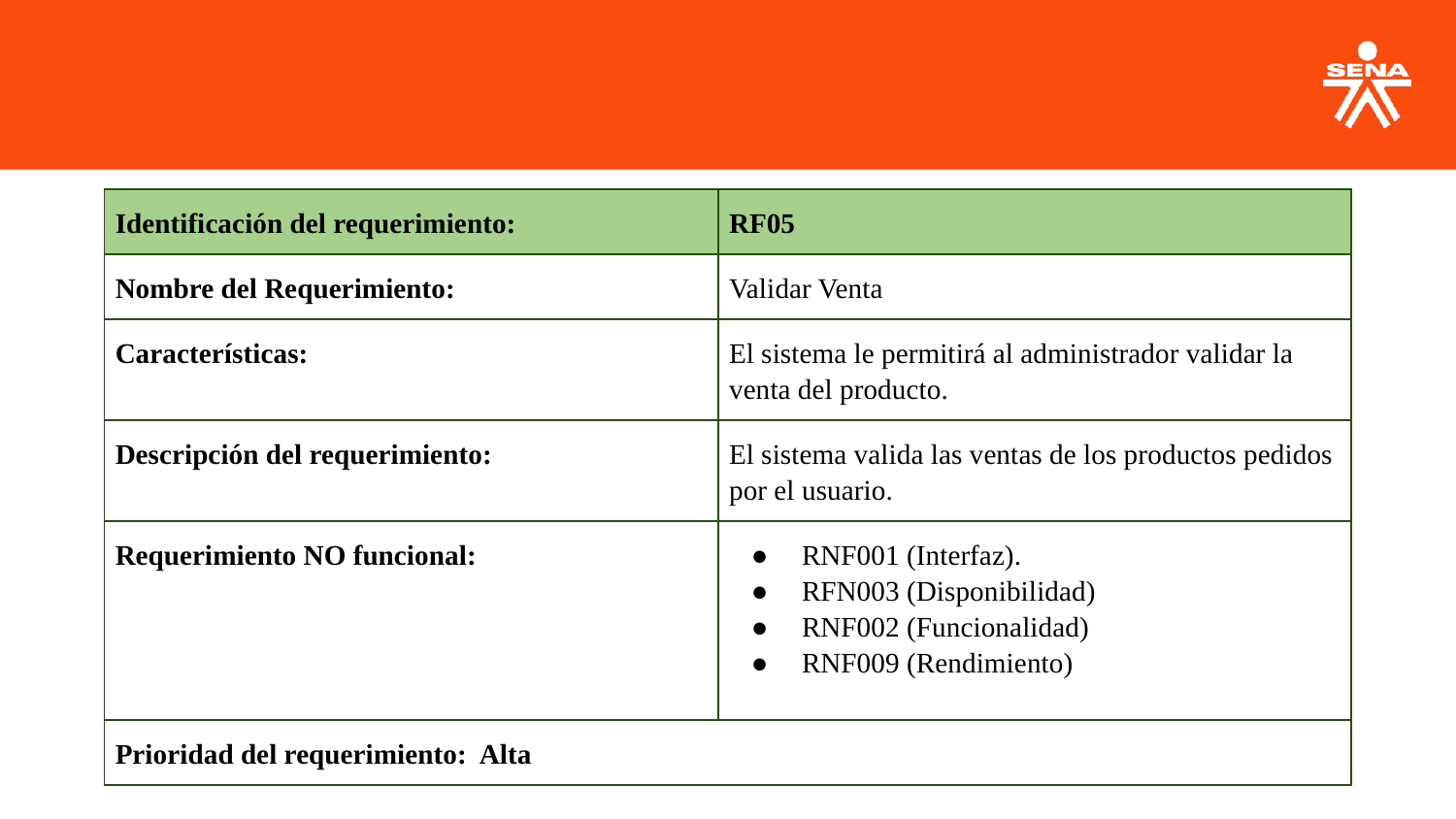

| Identificación del requerimiento: | RF05 |
| --- | --- |
| Nombre del Requerimiento: | Validar Venta |
| Características: | El sistema le permitirá al administrador validar la venta del producto. |
| Descripción del requerimiento: | El sistema valida las ventas de los productos pedidos por el usuario. |
| Requerimiento NO funcional: | RNF001 (Interfaz). RFN003 (Disponibilidad) RNF002 (Funcionalidad) RNF009 (Rendimiento) |
| Prioridad del requerimiento: Alta |  |